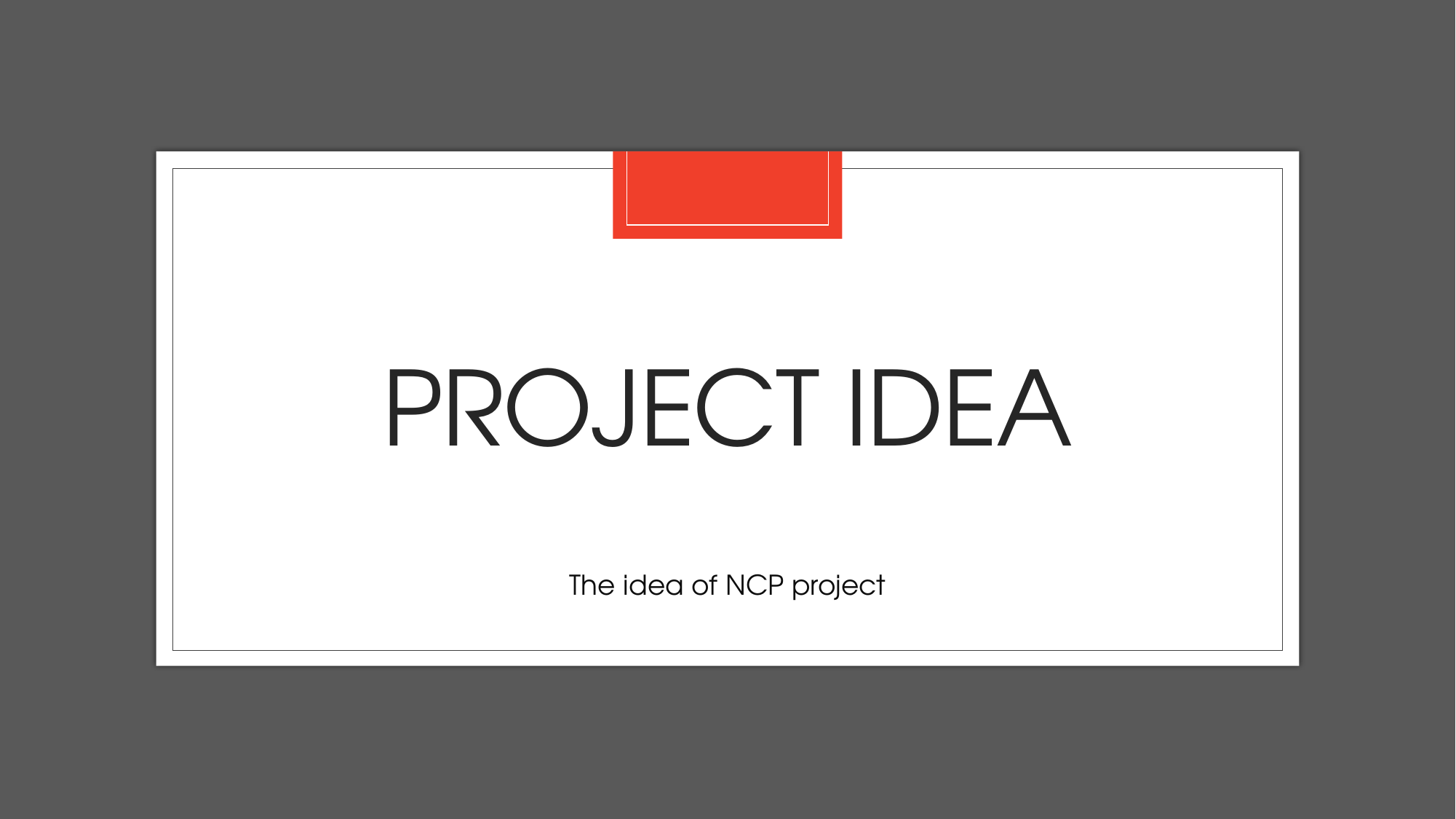

# PROJECT IDEA
The idea of NCP project